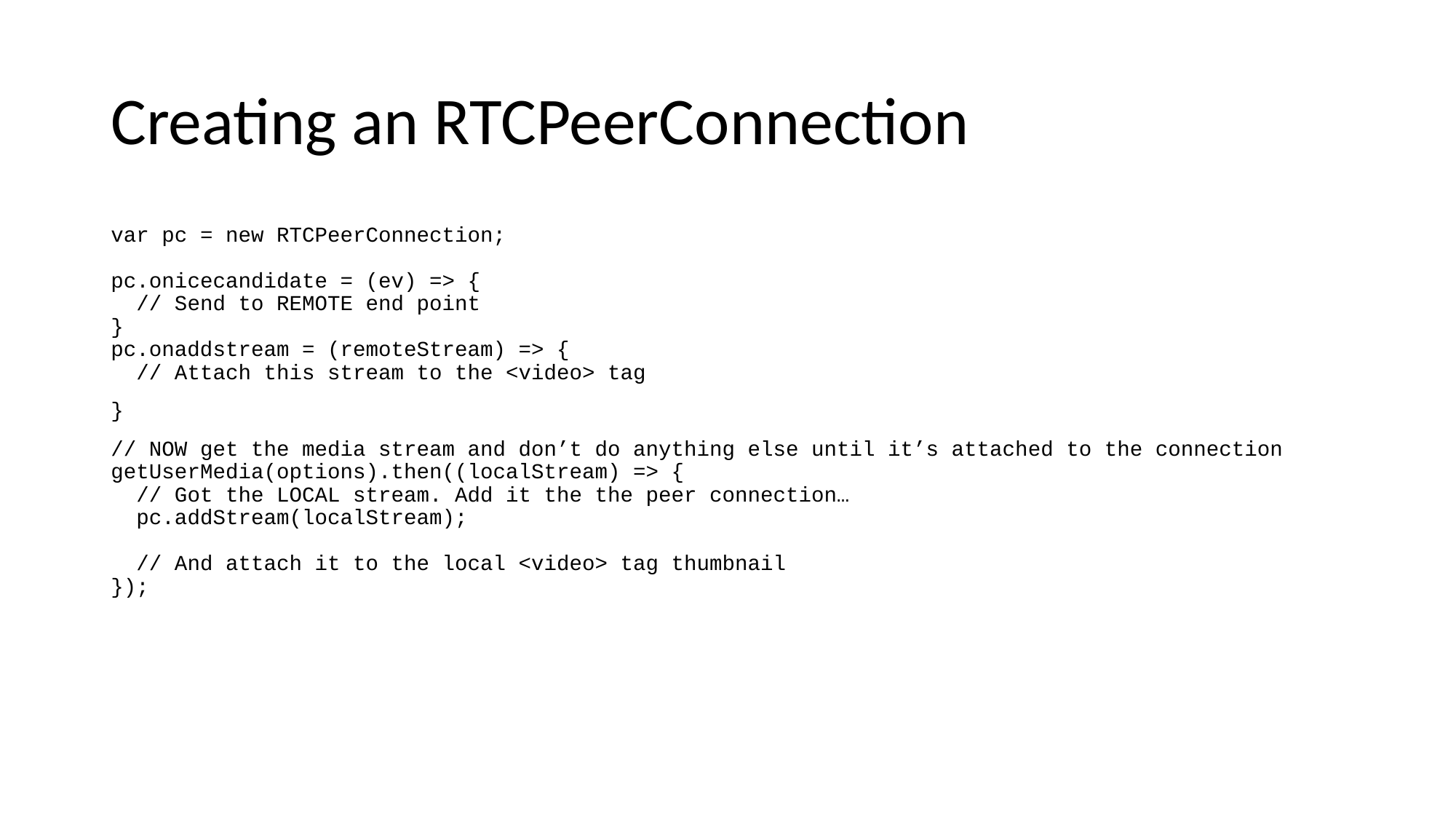

# Creating an RTCPeerConnection
var pc = new RTCPeerConnection;
pc.onicecandidate = (ev) => {
  // Send to REMOTE end point
}
pc.onaddstream = (remoteStream) => {
  // Attach this stream to the <video> tag
}
// NOW get the media stream and don’t do anything else until it’s attached to the connection
getUserMedia(options).then((localStream) => {
  // Got the LOCAL stream. Add it the the peer connection…
  pc.addStream(localStream);
  // And attach it to the local <video> tag thumbnail
});